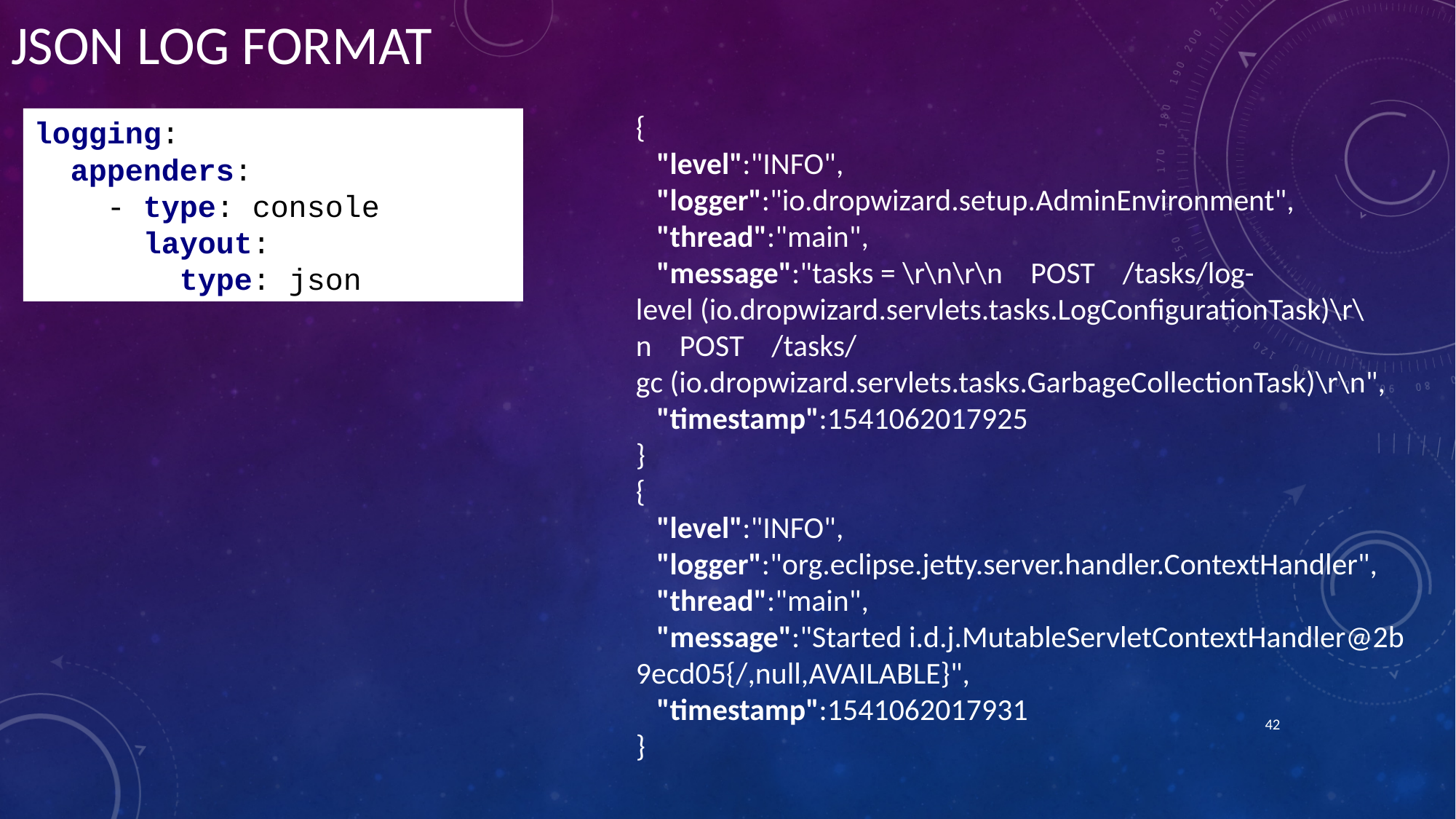

# Json Log format
{  
   "level":"INFO",
   "logger":"io.dropwizard.setup.AdminEnvironment",
   "thread":"main",
   "message":"tasks = \r\n\r\n    POST    /tasks/log-level (io.dropwizard.servlets.tasks.LogConfigurationTask)\r\n    POST    /tasks/gc (io.dropwizard.servlets.tasks.GarbageCollectionTask)\r\n",
   "timestamp":1541062017925
}
{  
   "level":"INFO",
   "logger":"org.eclipse.jetty.server.handler.ContextHandler",
   "thread":"main",
   "message":"Started i.d.j.MutableServletContextHandler@2b9ecd05{/,null,AVAILABLE}",
   "timestamp":1541062017931
}
logging:
  appenders:
    - type: console
      layout:
        type: json
42